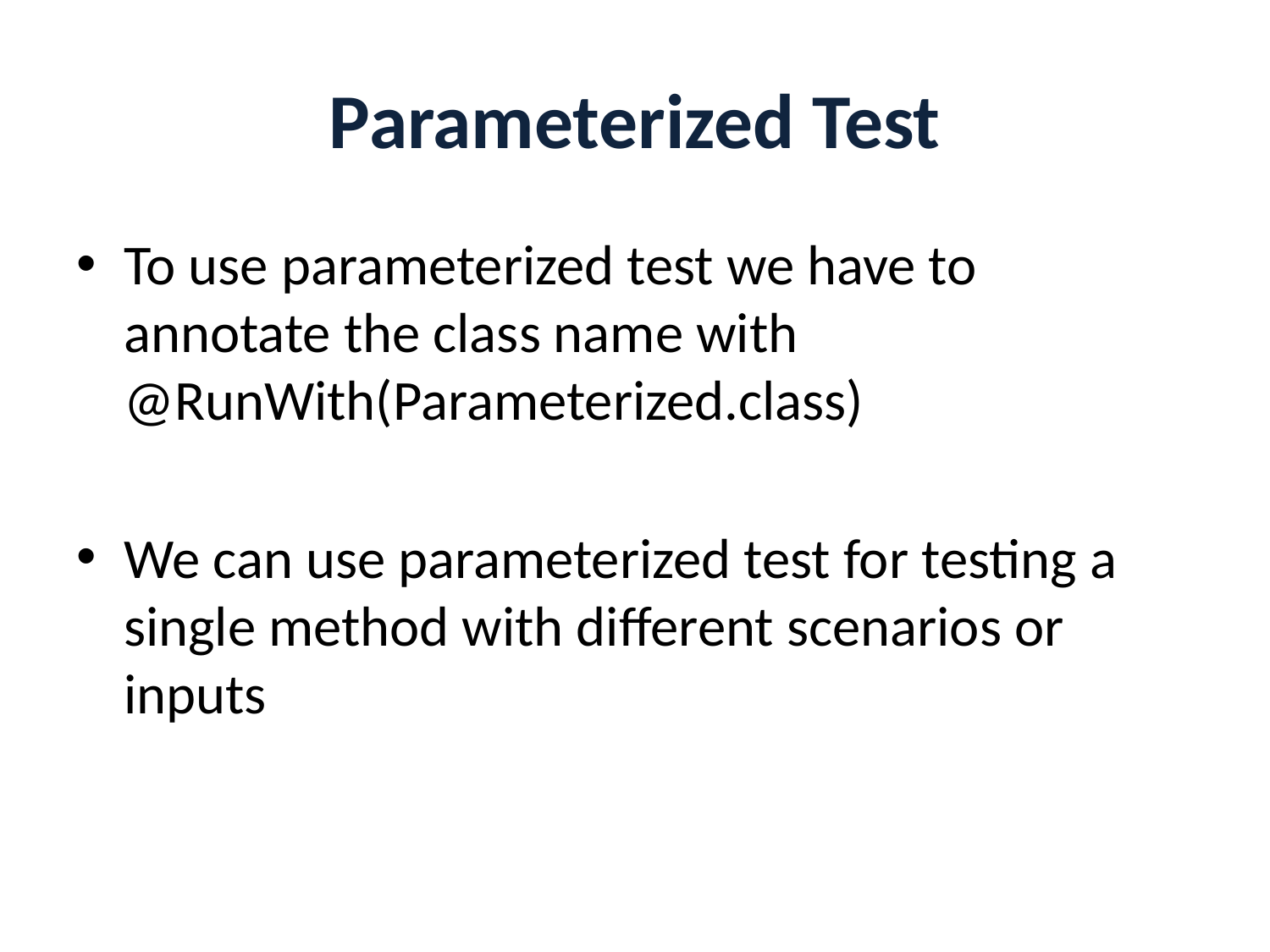

# Parameterized Test
To use parameterized test we have to annotate the class name with @RunWith(Parameterized.class)

We can use parameterized test for testing a single method with different scenarios or inputs